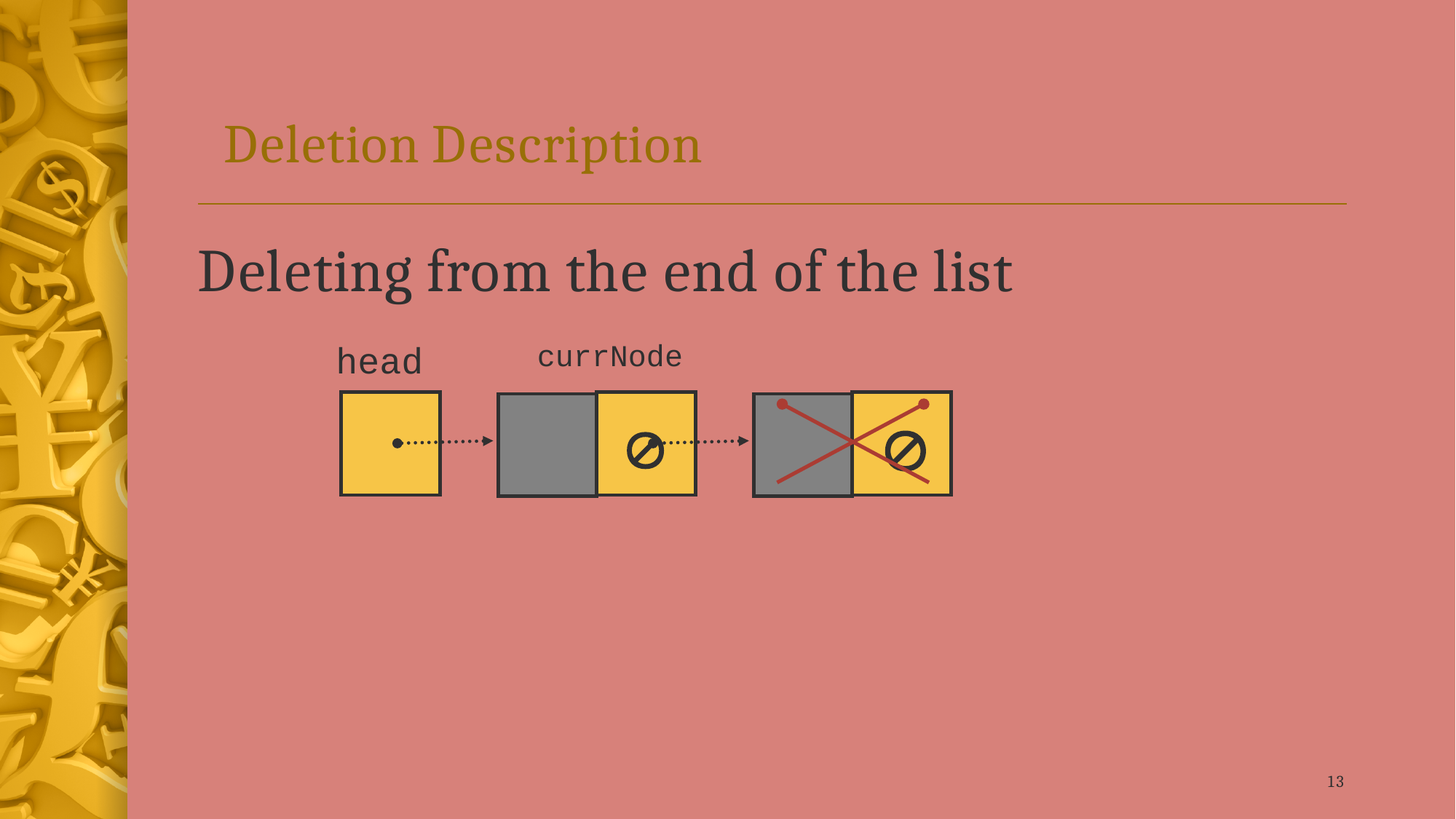

# Deletion Description
Deleting from the end of the list
currNode
head

 ∅
 ∅

13